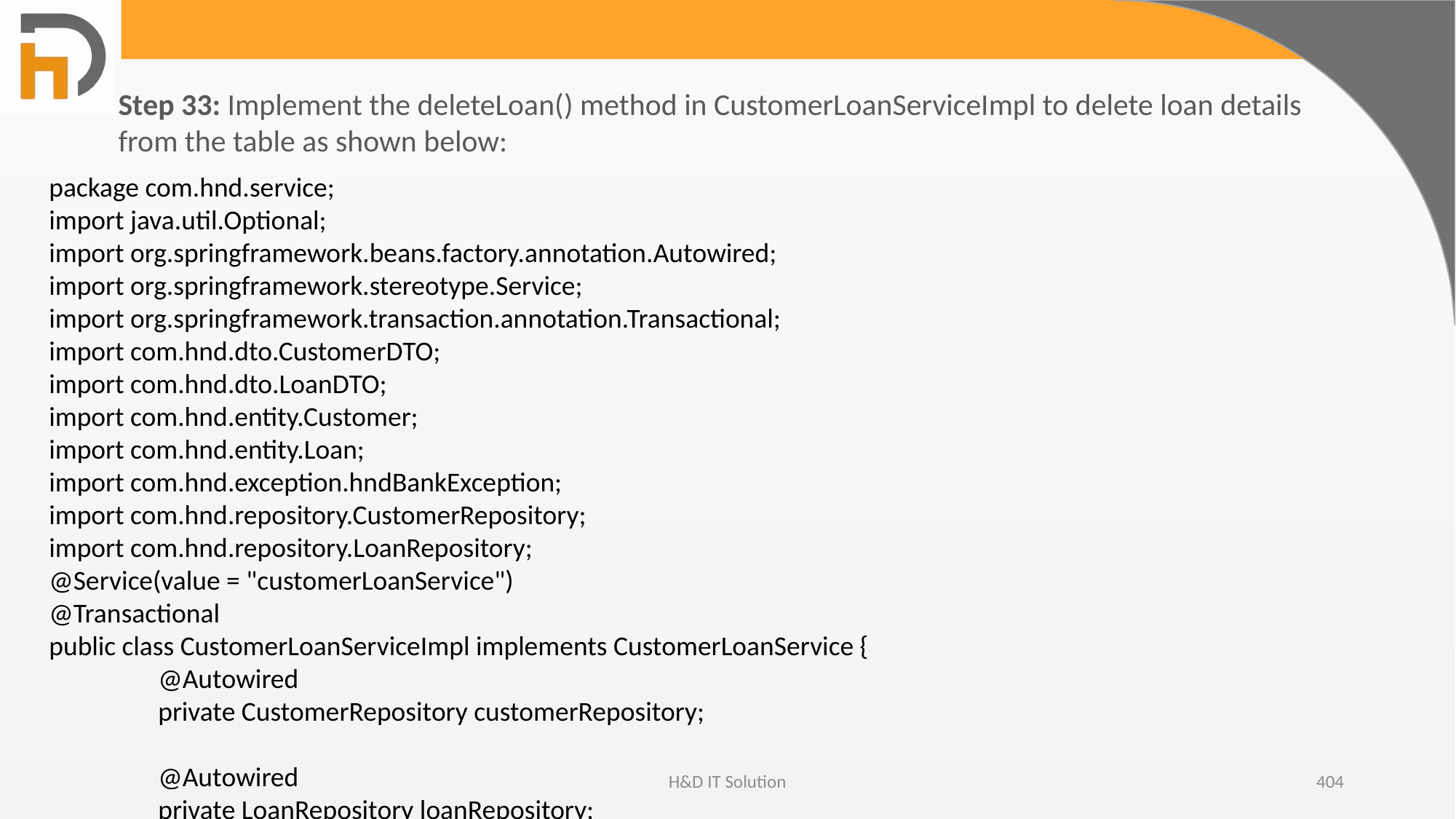

Step 33: Implement the deleteLoan() method in CustomerLoanServiceImpl to delete loan details from the table as shown below:
package com.hnd.service;
import java.util.Optional;
import org.springframework.beans.factory.annotation.Autowired;
import org.springframework.stereotype.Service;
import org.springframework.transaction.annotation.Transactional;
import com.hnd.dto.CustomerDTO;
import com.hnd.dto.LoanDTO;
import com.hnd.entity.Customer;
import com.hnd.entity.Loan;
import com.hnd.exception.hndBankException;
import com.hnd.repository.CustomerRepository;
import com.hnd.repository.LoanRepository;
@Service(value = "customerLoanService")
@Transactional
public class CustomerLoanServiceImpl implements CustomerLoanService {
	@Autowired
	private CustomerRepository customerRepository;

	@Autowired
	private LoanRepository loanRepository;

H&D IT Solution
404